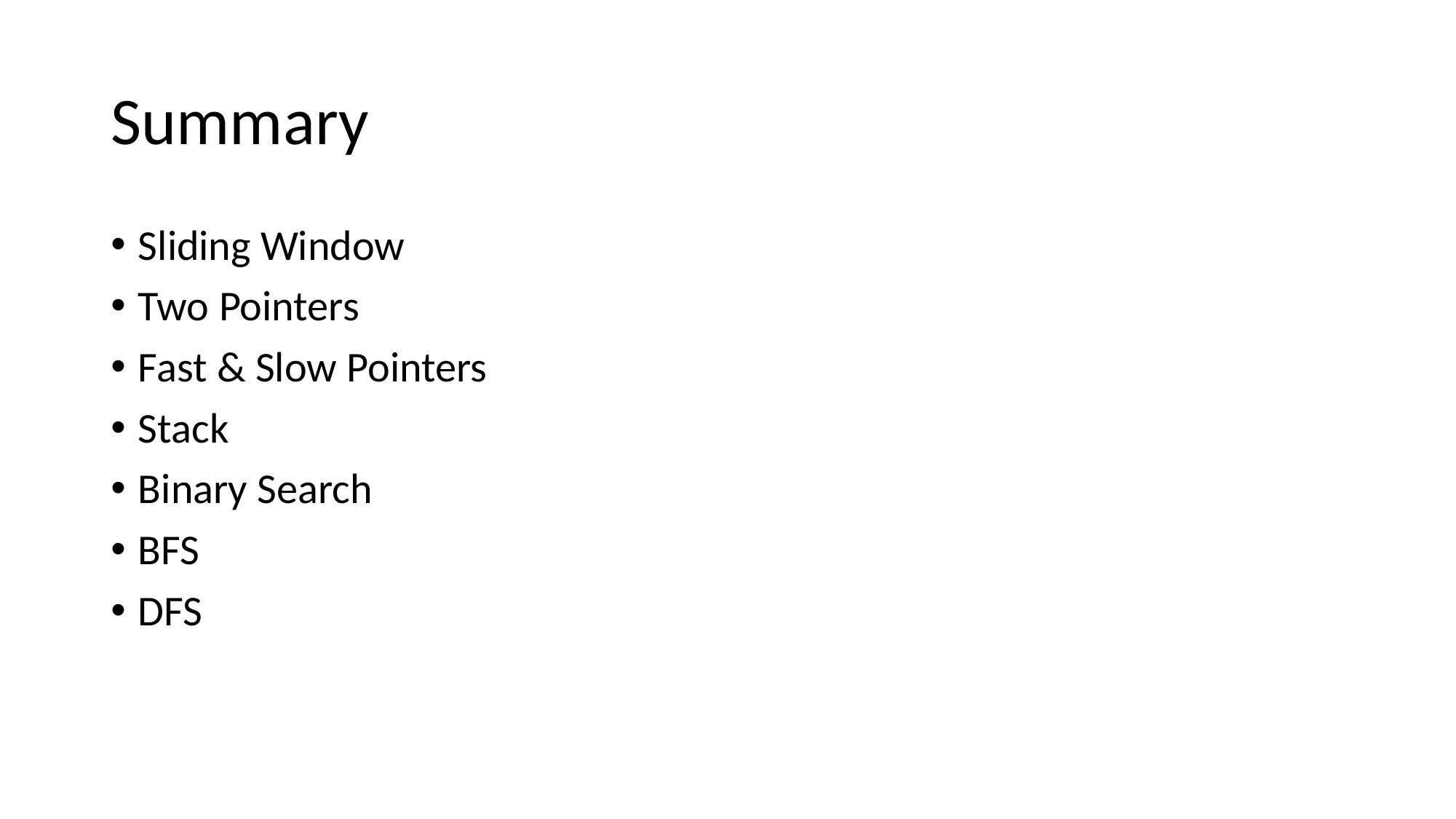

# Summary
Sliding Window
Two Pointers
Fast & Slow Pointers
Stack
Binary Search
BFS
DFS